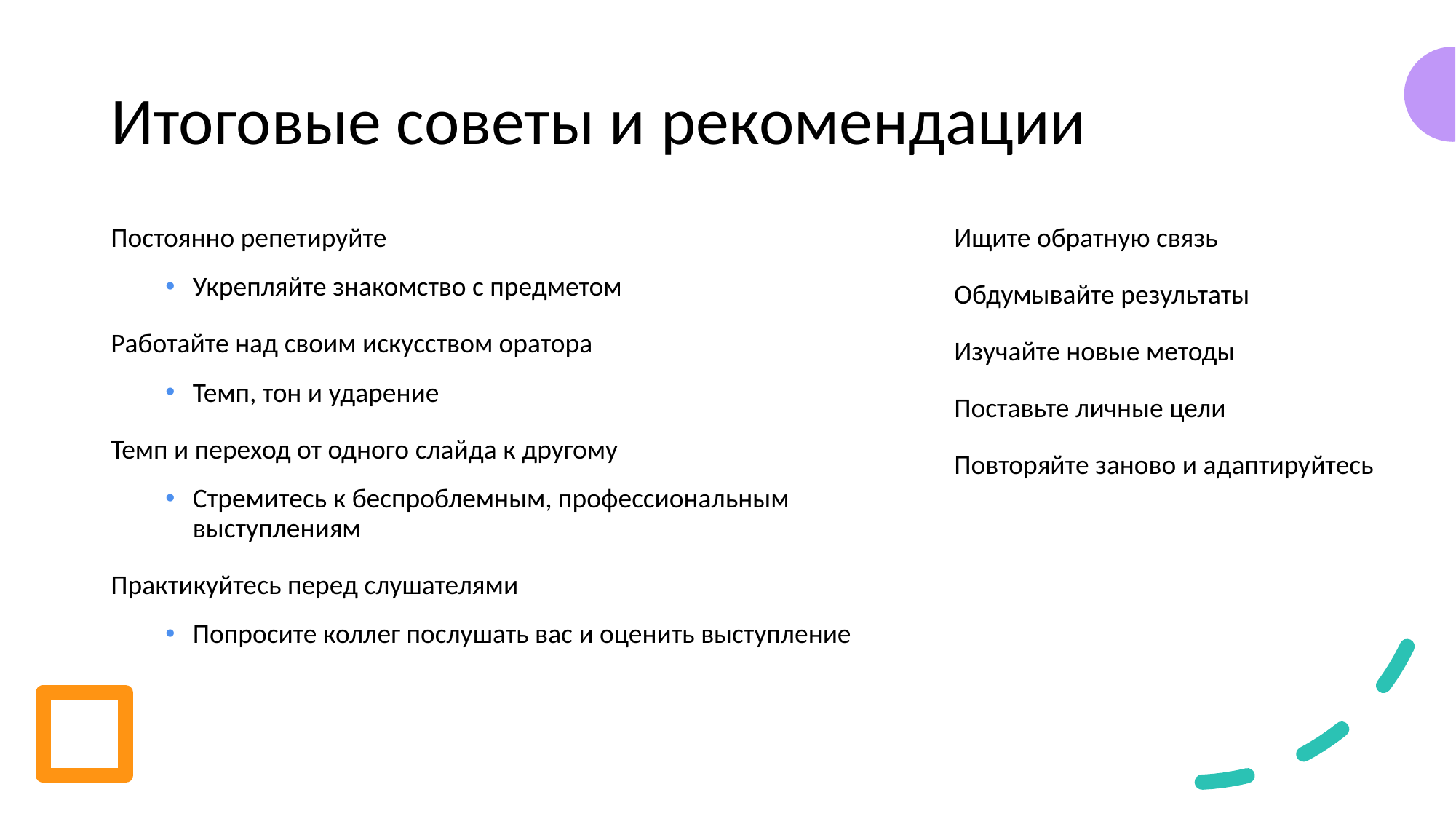

# Итоговые советы и рекомендации
Постоянно репетируйте
Укрепляйте знакомство с предметом
Работайте над своим искусством оратора
Темп, тон и ударение
Темп и переход от одного слайда к другому
Стремитесь к беспроблемным, профессиональным выступлениям
Практикуйтесь перед слушателями
Попросите коллег послушать вас и оценить выступление

Ищите обратную связь
Обдумывайте результаты
Изучайте новые методы
Поставьте личные цели
Повторяйте заново и адаптируйтесь